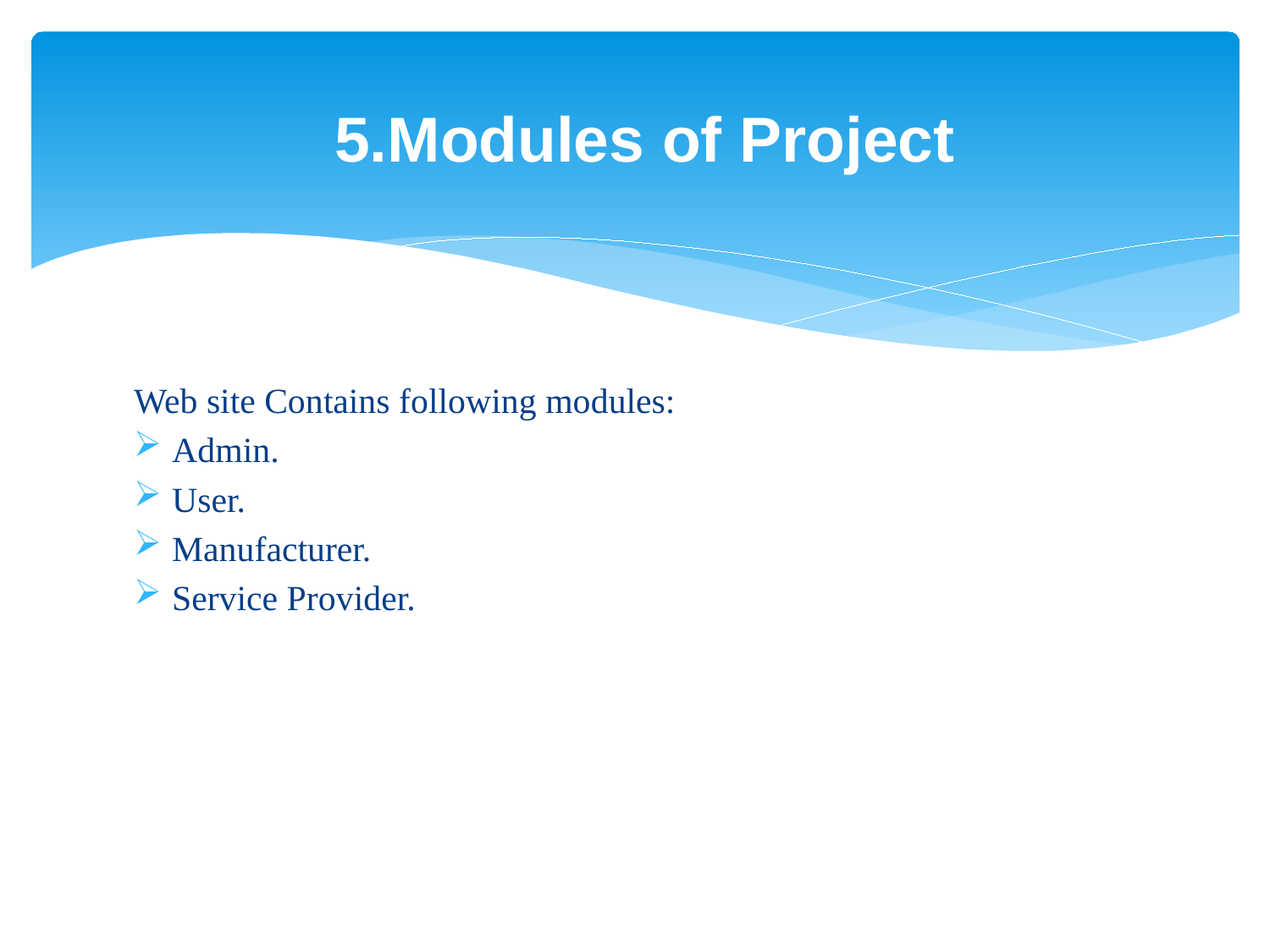

# 5.Modules of Project
Web site Contains following modules:
Admin.
User.
Manufacturer.
Service Provider.